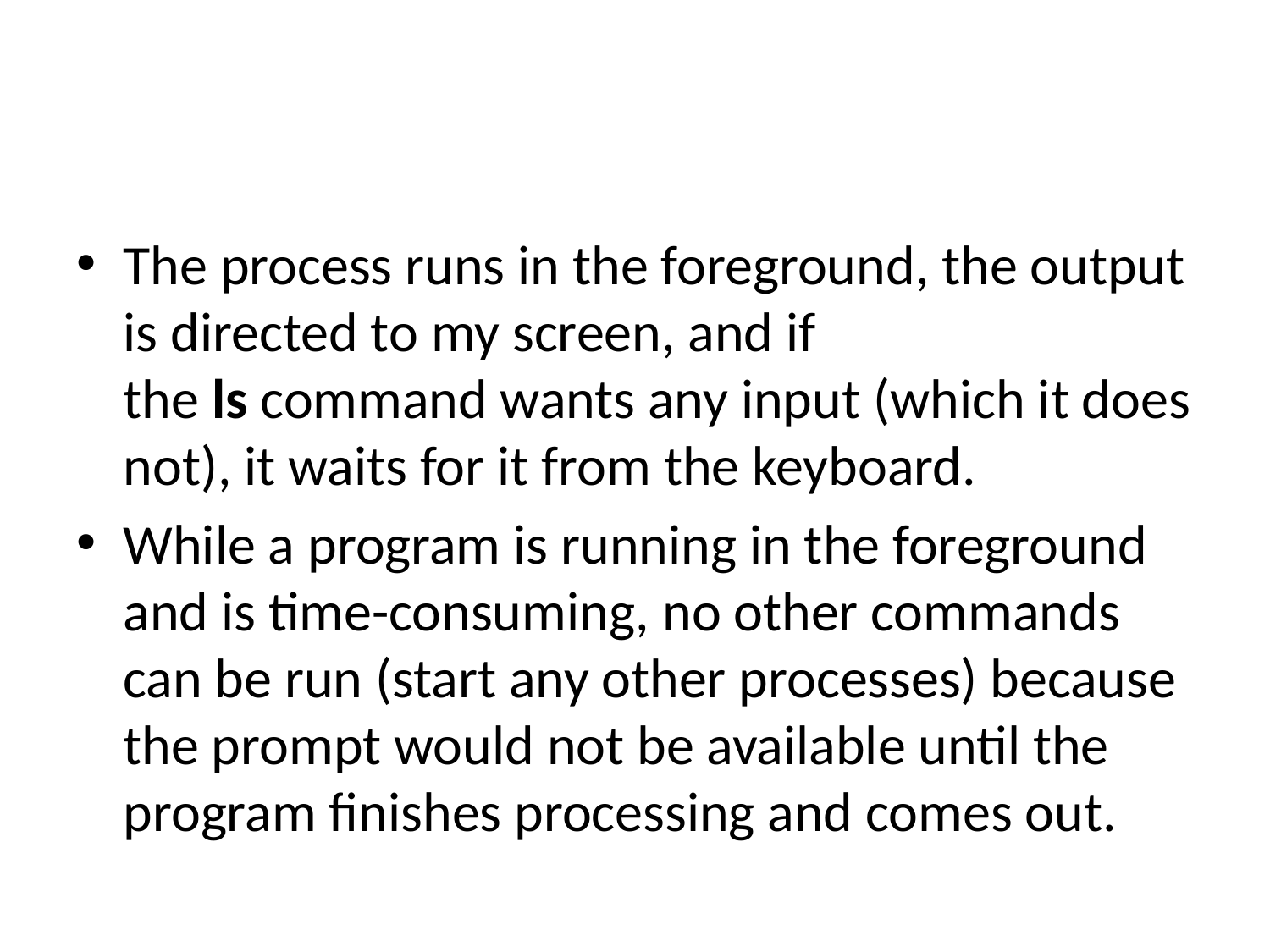

#
The process runs in the foreground, the output is directed to my screen, and if the ls command wants any input (which it does not), it waits for it from the keyboard.
While a program is running in the foreground and is time-consuming, no other commands can be run (start any other processes) because the prompt would not be available until the program finishes processing and comes out.